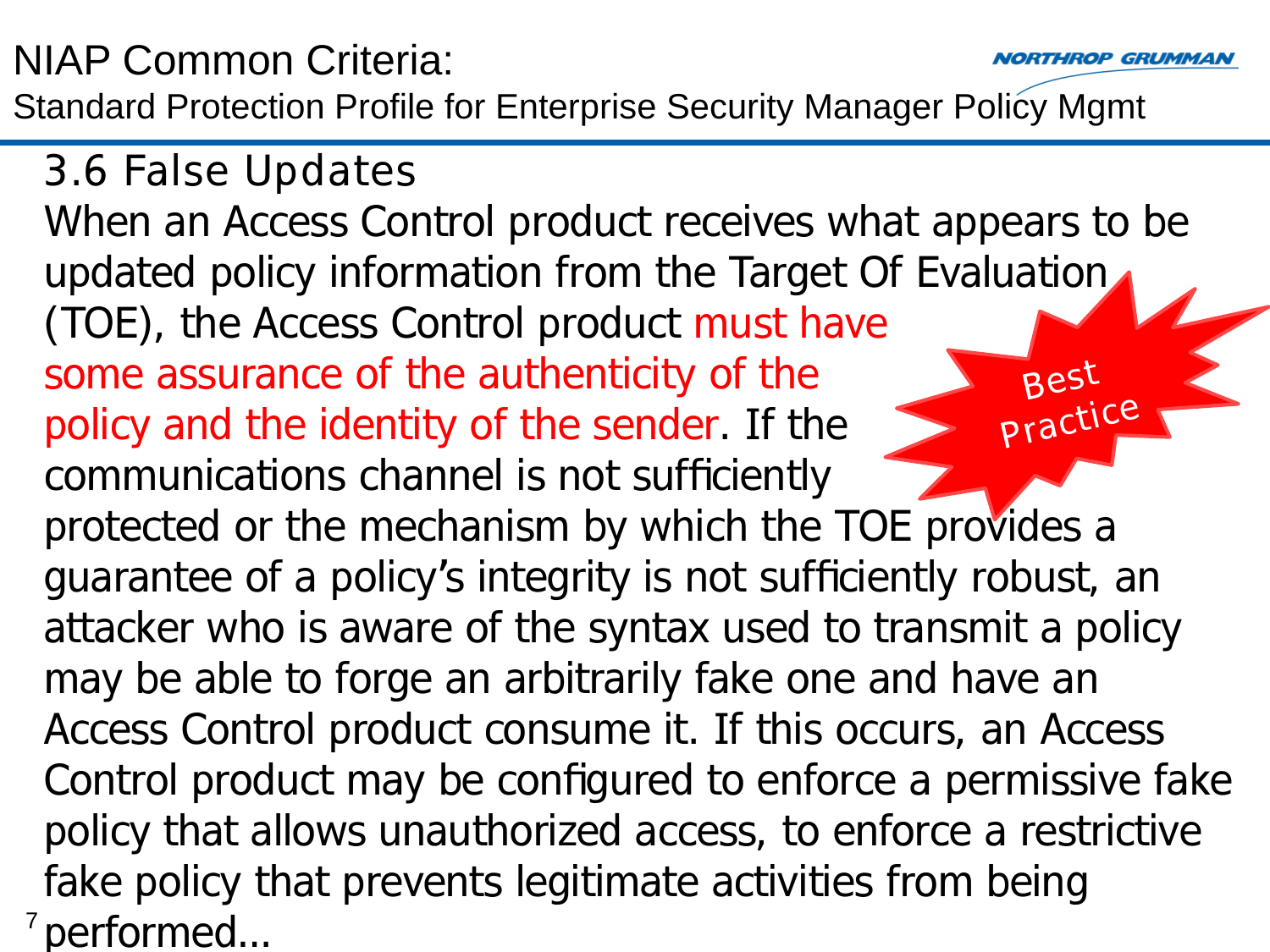

NIAP Common Criteria:
Standard Protection Profile for Enterprise Security Manager Policy Mgmt
3.6 False Updates
When an Access Control product receives what appears to be updated policy information from the Target Of Evaluation (TOE), the Access Control product must have
some assurance of the authenticity of the
policy and the identity of the sender. If the
communications channel is not sufficiently
protected or the mechanism by which the TOE provides a guarantee of a policy’s integrity is not sufficiently robust, an attacker who is aware of the syntax used to transmit a policy may be able to forge an arbitrarily fake one and have an Access Control product consume it. If this occurs, an Access Control product may be configured to enforce a permissive fake policy that allows unauthorized access, to enforce a restrictive fake policy that prevents legitimate activities from being performed…
Best Practice
7